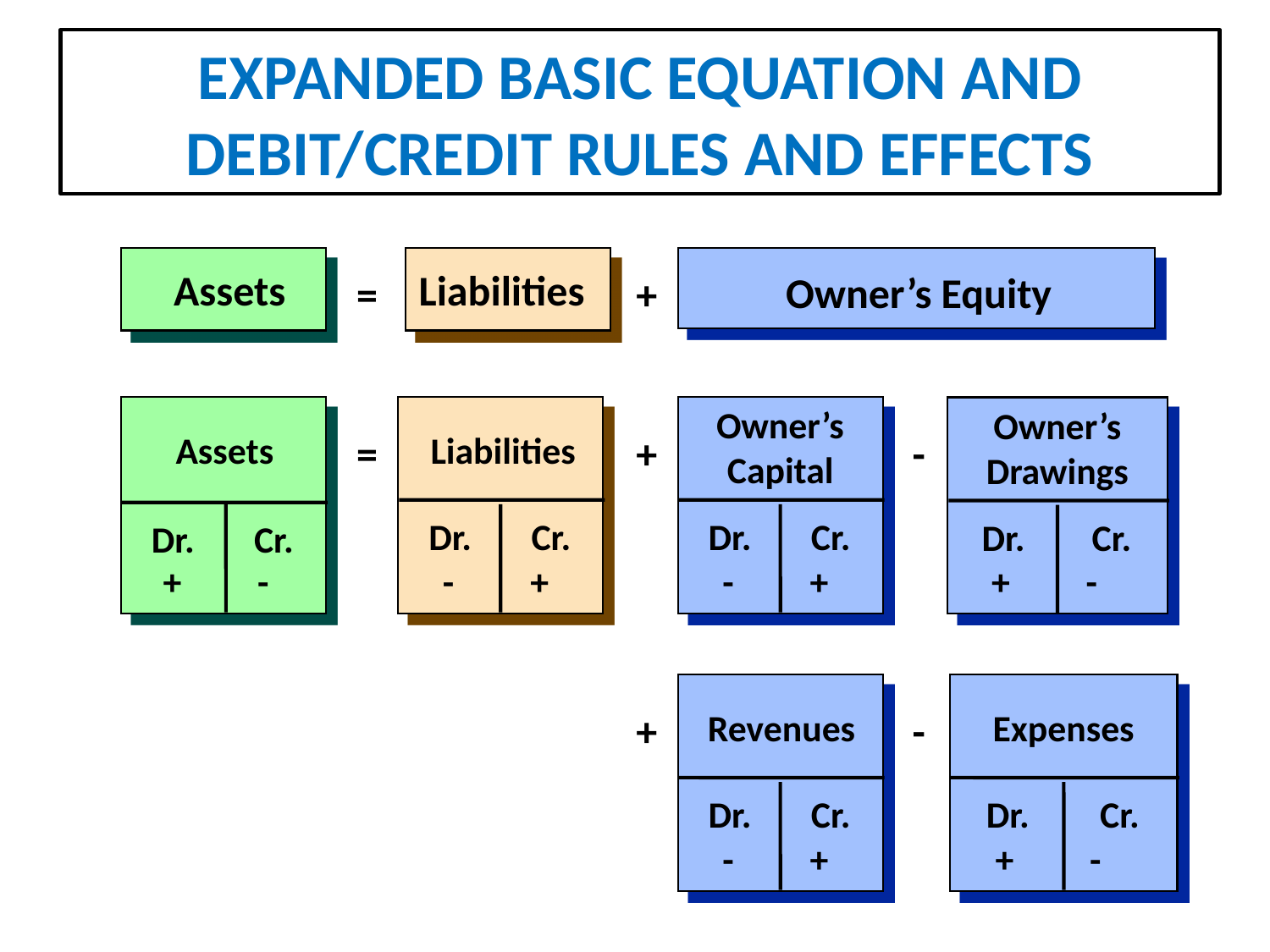

EXPANDED BASIC EQUATION AND DEBIT/CREDIT RULES AND EFFECTS

Assets

Liabilities

Owner’s Equity
=
+
Owner’s Capital

Dr.
Cr.
-         +

Assets

Dr.
Cr.
+         -

Liabilities

Dr.
Cr.
-         +
Owner’s Drawings

Dr.
Cr.
=
+
-

+         -

Revenues

Dr.
Cr.
-         +

Expenses

Dr.
Cr.
+         -
+
-